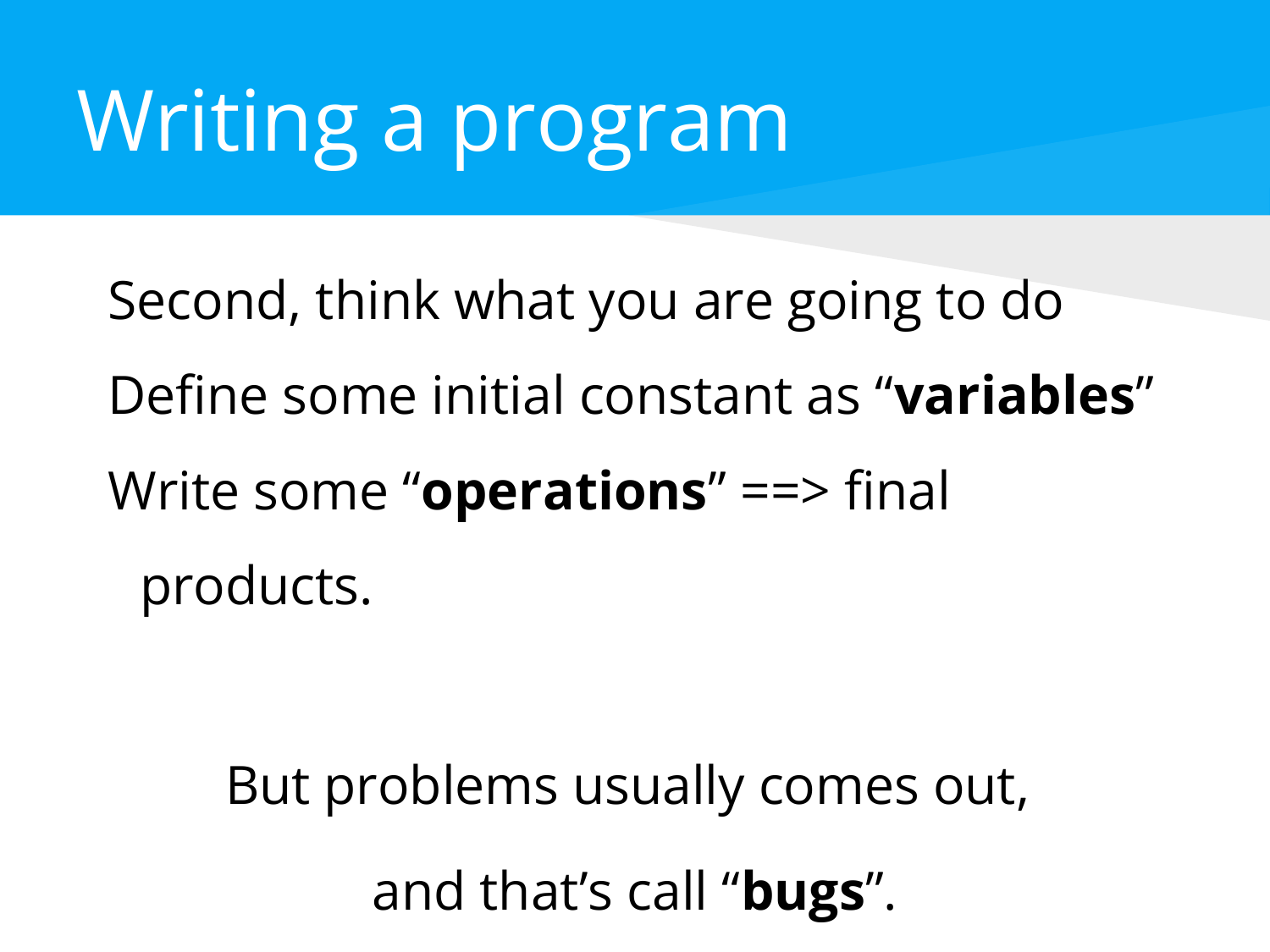

# Writing a program
Second, think what you are going to do
Define some initial constant as “variables”
Write some “operations” ==> final products.

But problems usually comes out,
and that’s call “bugs”.